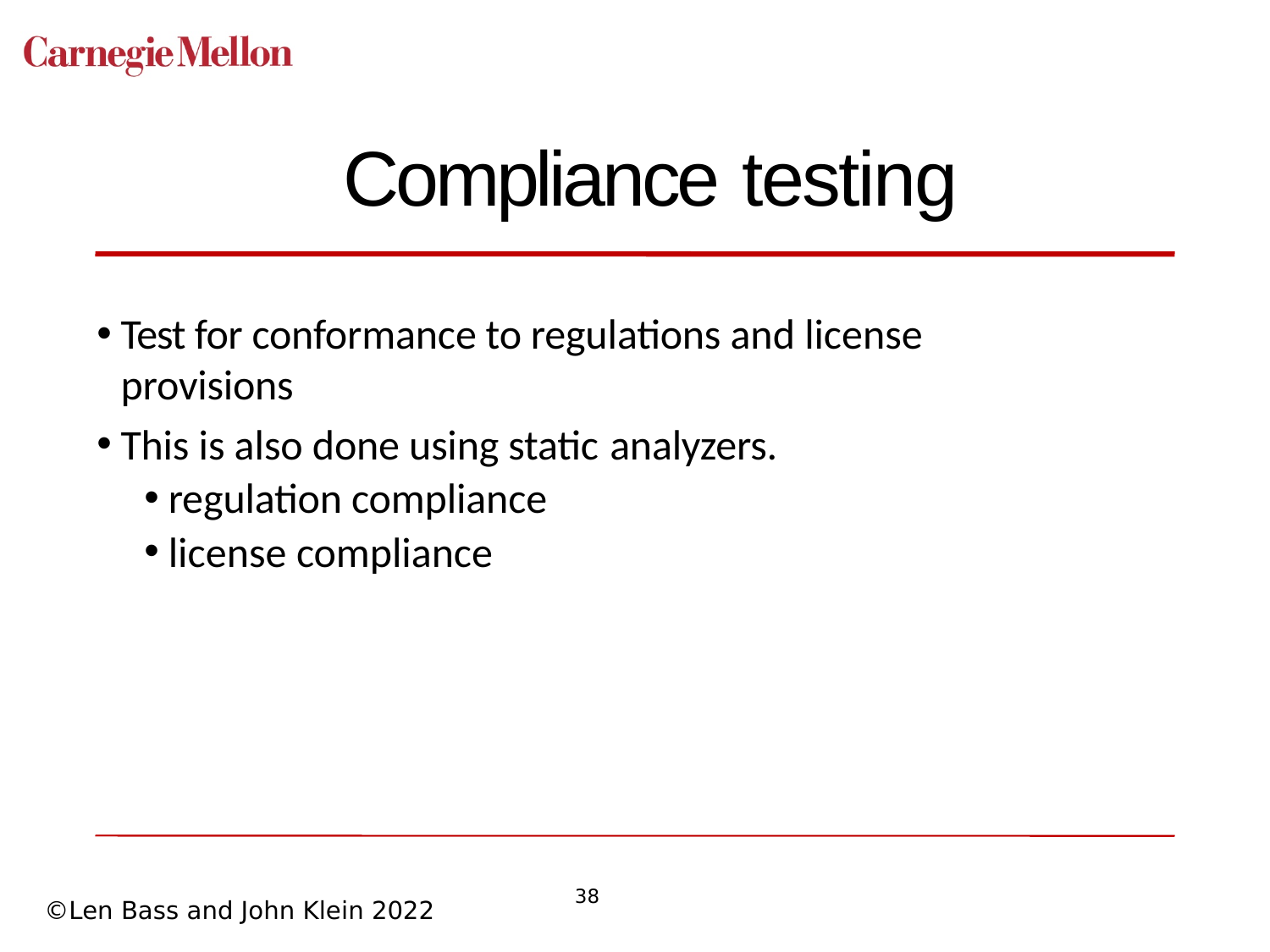

# Compliance testing
Test for conformance to regulations and license provisions
This is also done using static analyzers.
regulation compliance
license compliance